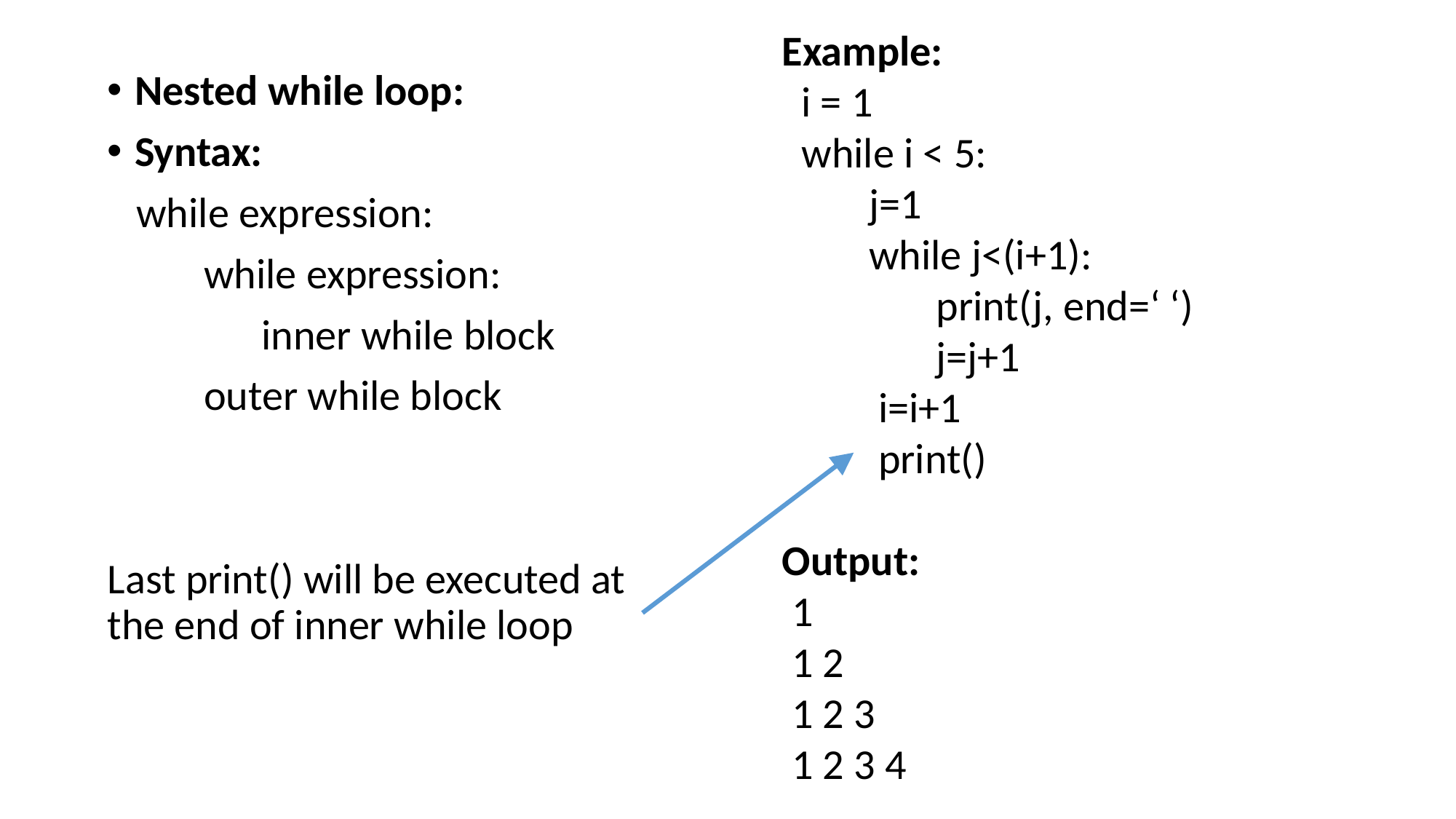

Example:
  i = 1
  while i < 5:
         j=1
         while j<(i+1):
                print(j, end=‘ ‘)
                j=j+1
          i=i+1
          print()

Output:
 1
 1 2
 1 2 3
 1 2 3 4
Nested while loop:
Syntax:
   while expression:
          while expression:
                inner while block
          outer while block

Last print() will be executed at the end of inner while loop